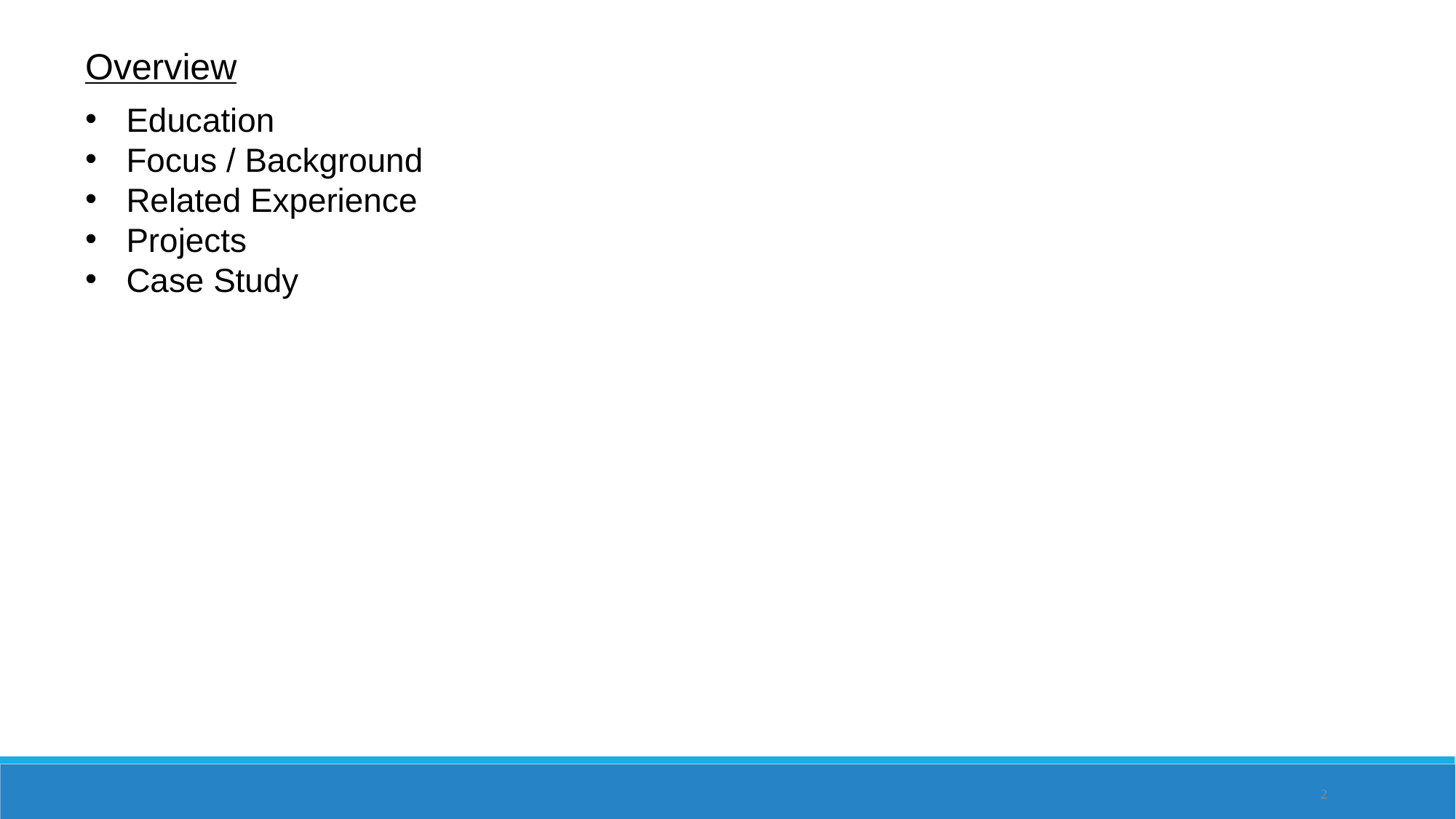

Overview
Education
Focus / Background
Related Experience
Projects
Case Study

2
2